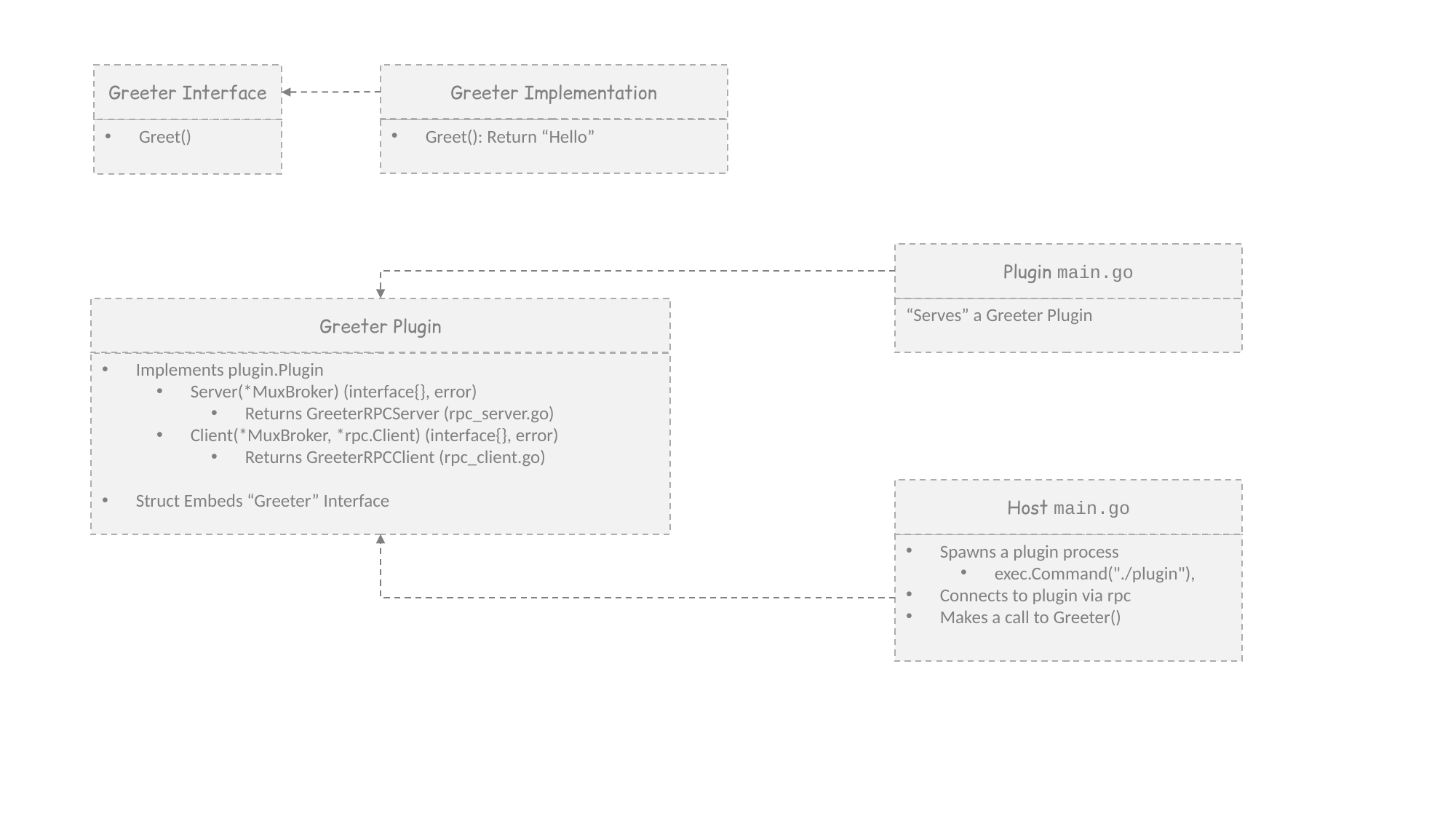

Greeter Implementation
Greet(): Return “Hello”
Greeter Interface
Greet()
Plugin main.go
“Serves” a Greeter Plugin
Greeter Plugin
Implements plugin.Plugin
Server(*MuxBroker) (interface{}, error)
Returns GreeterRPCServer (rpc_server.go)
Client(*MuxBroker, *rpc.Client) (interface{}, error)
Returns GreeterRPCClient (rpc_client.go)

Struct Embeds “Greeter” Interface
Host main.go
Spawns a plugin process
exec.Command("./plugin"),
Connects to plugin via rpc
Makes a call to Greeter()